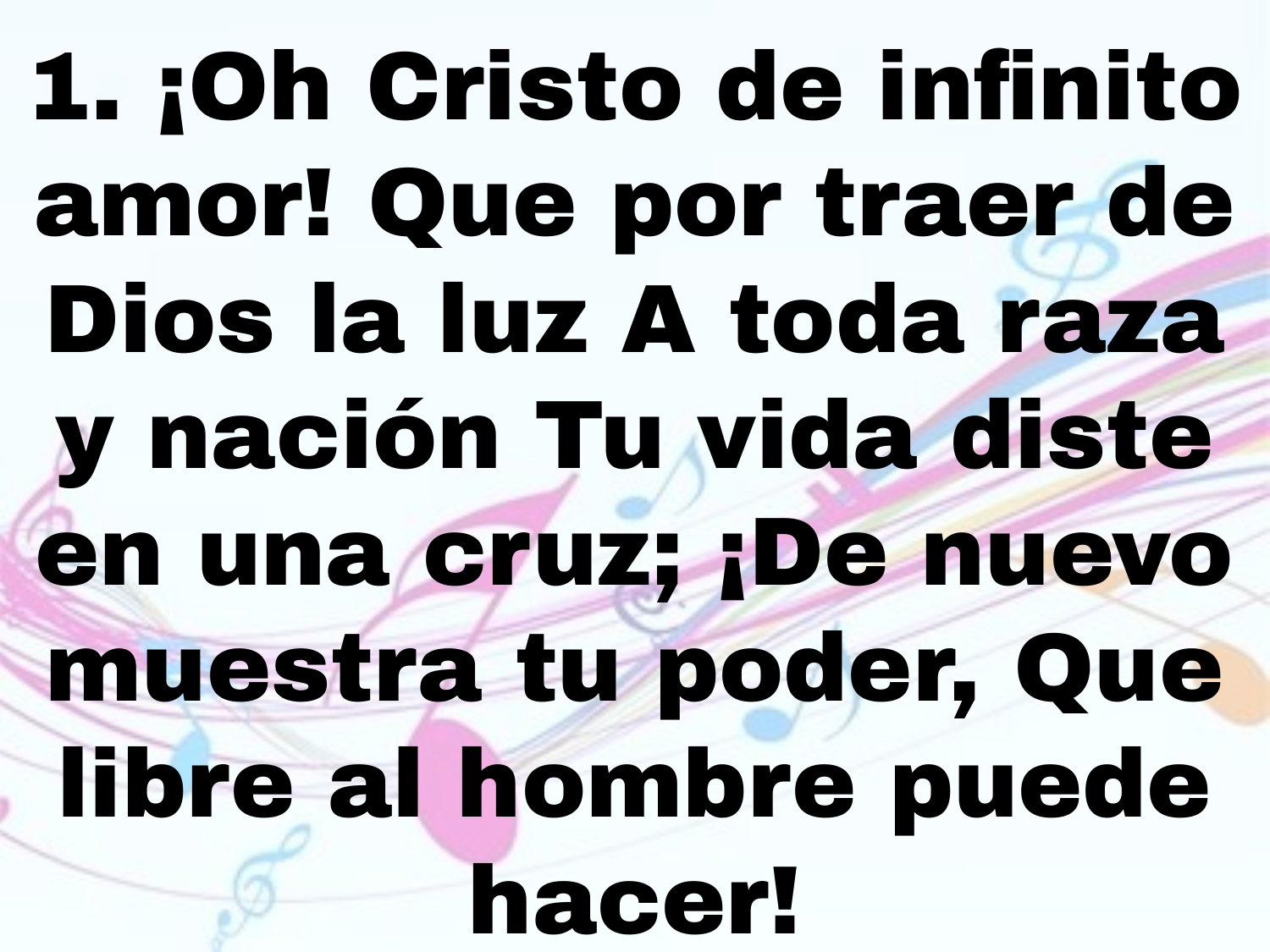

1. ¡Oh Cristo de infinito amor! Que por traer de Dios la luz A toda raza y nación Tu vida diste en una cruz; ¡De nuevo muestra tu poder, Que libre al hombre puede hacer!